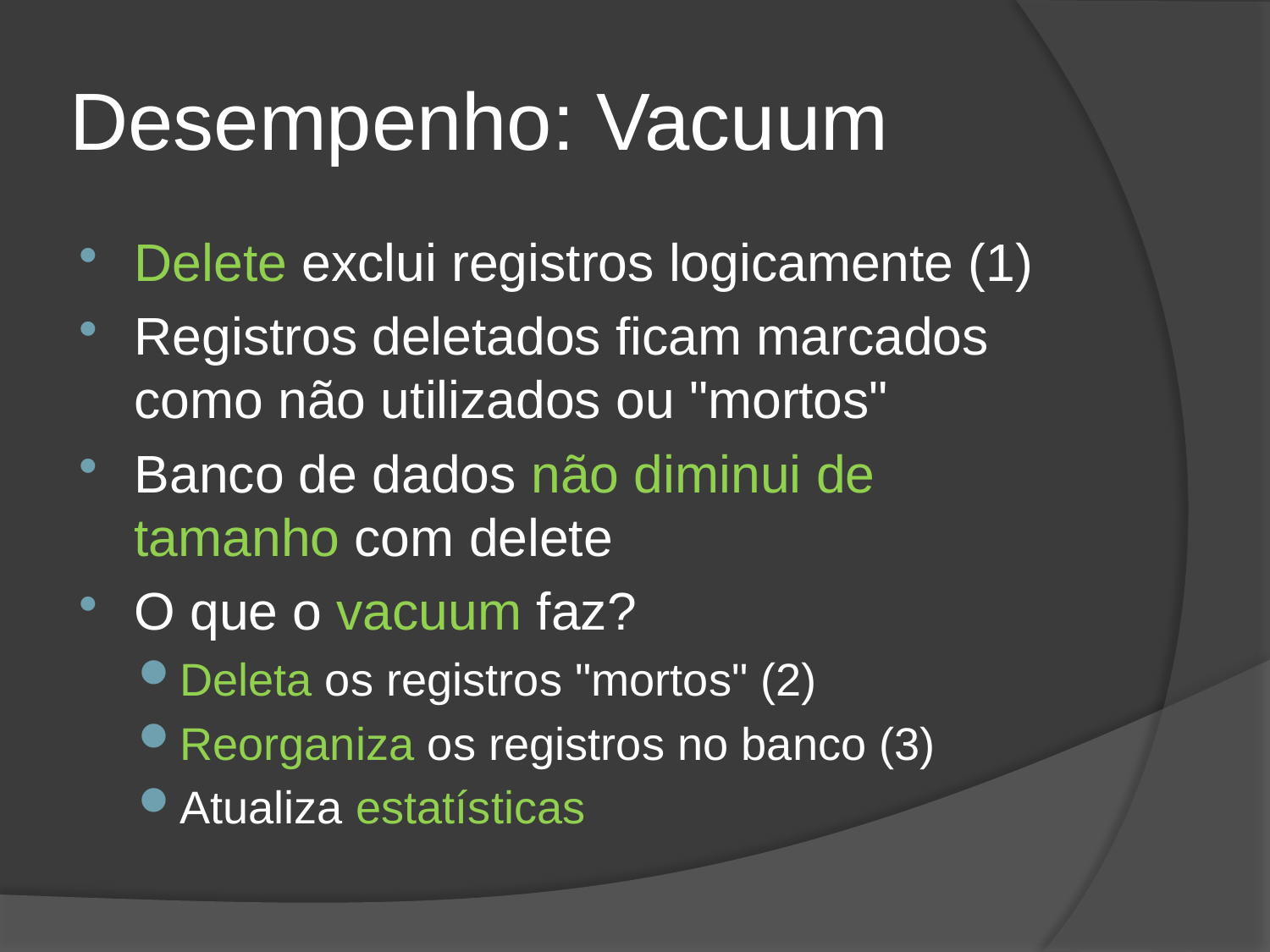

# Desempenho: Vacuum
Delete exclui registros logicamente (1)
Registros deletados ficam marcados como não utilizados ou "mortos"
Banco de dados não diminui de tamanho com delete
O que o vacuum faz?
Deleta os registros "mortos" (2)
Reorganiza os registros no banco (3)
Atualiza estatísticas